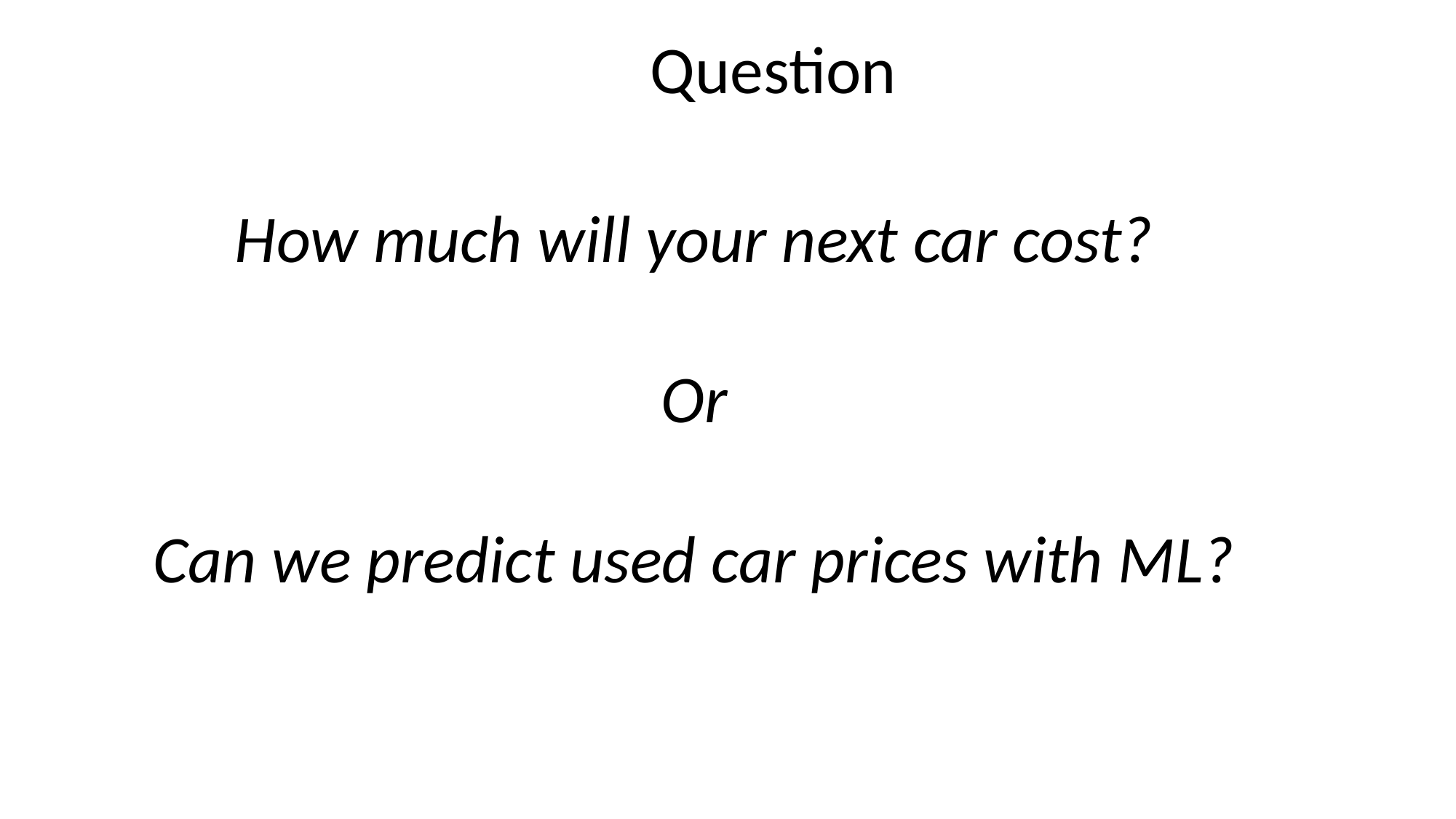

Question
How much will your next car cost?

Or

Can we predict used car prices with ML?